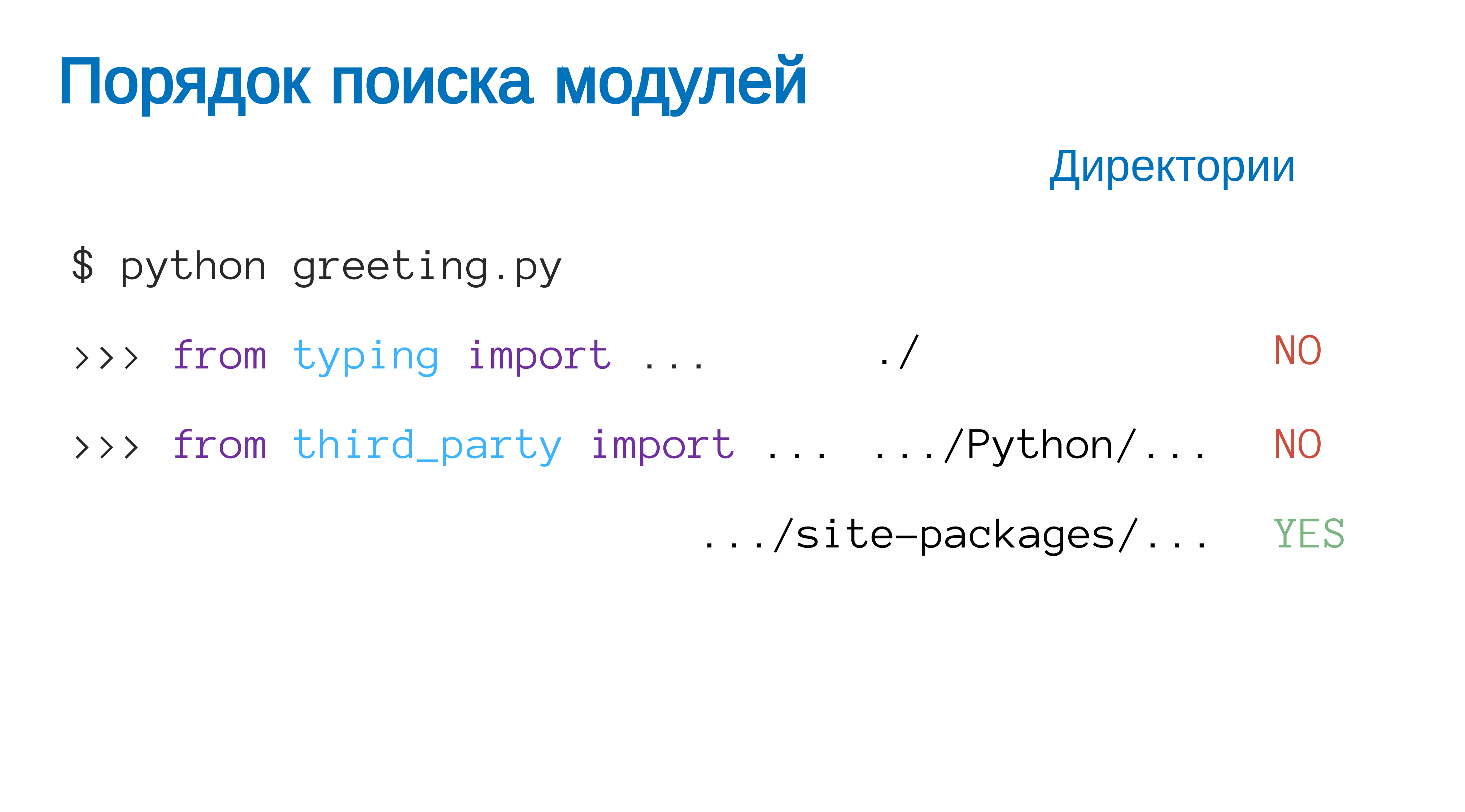

# Порядок поиска модулей
Директории
$ python greeting.py
./
NO
>>> from typing import ...

>>> from third_party import ...

.../Python/...
NO
.../site-packages/...
YES
25